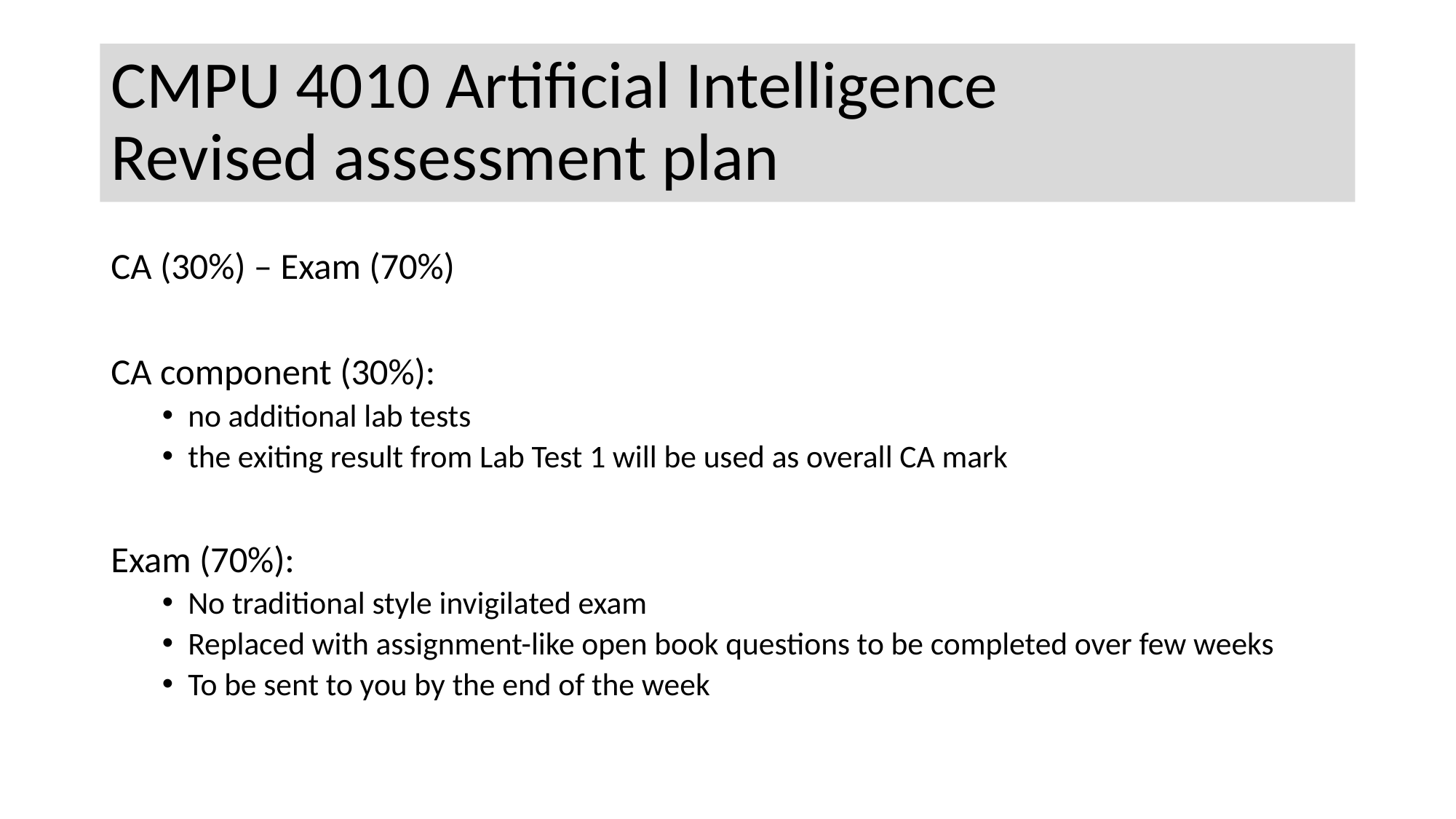

# CMPU 4010 Artificial Intelligence          Revised assessment plan
CA (30%) – Exam (70%)

CA component (30%):
no additional lab tests
the exiting result from Lab Test 1 will be used as overall CA mark

Exam (70%):
No traditional style invigilated exam
Replaced with assignment-like open book questions to be completed over few weeks
To be sent to you by the end of the week